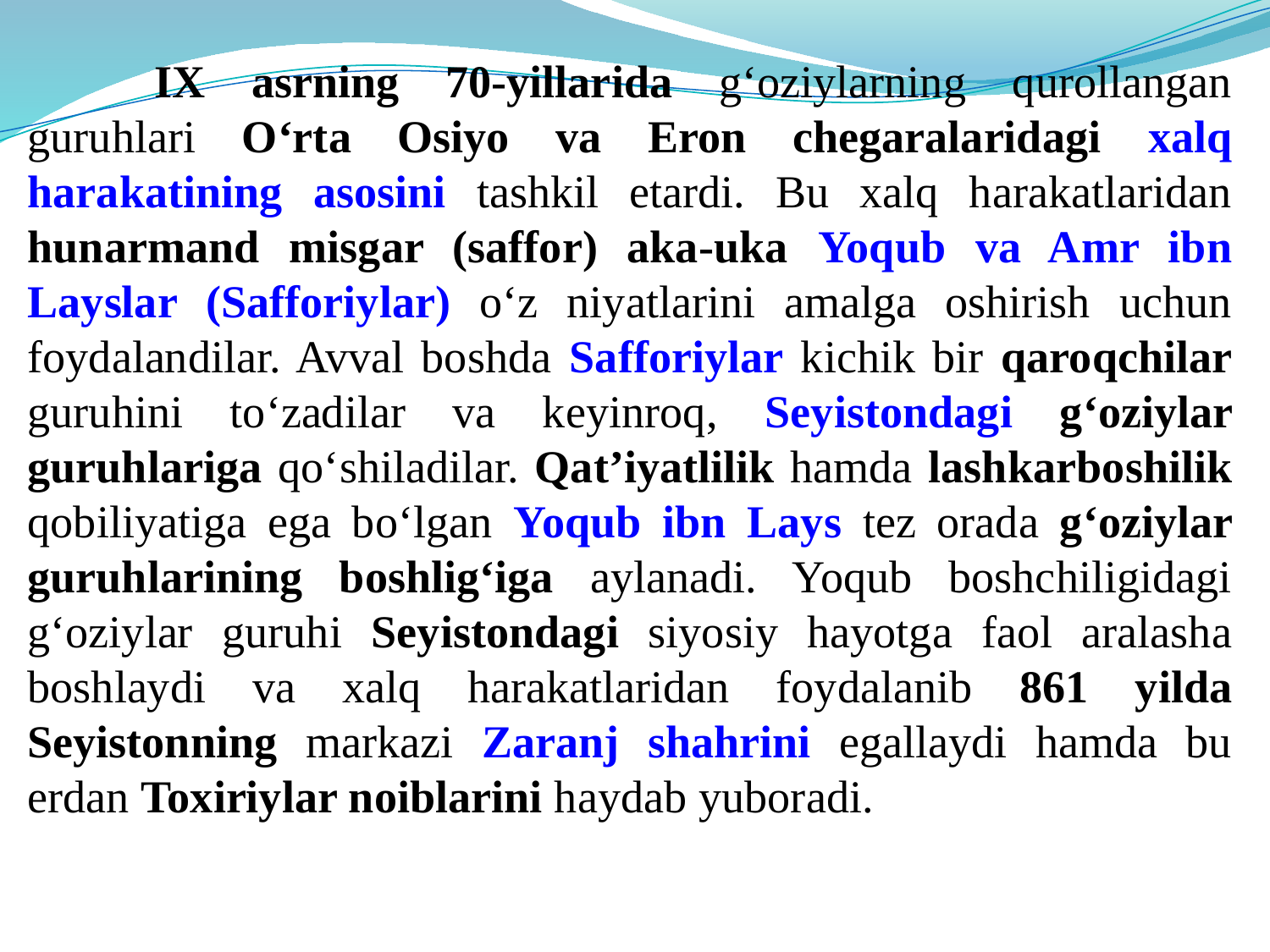

IX asrning 70-yillarida g‘oziylarning qurollangan guruhlari O‘rta Osiyo va Eron chegaralaridagi xalq harakatining asosini tashkil etardi. Bu xalq harakatlaridan hunarmand misgar (saffor) aka-uka Yoqub va Amr ibn Layslar (Safforiylar) o‘z niyatlarini amalga oshirish uchun foydalandilar. Avval boshda Safforiylar kichik bir qaroqchilar guruhini to‘zadilar va keyinroq, Seyistondagi g‘oziylar guruhlariga qo‘shiladilar. Qat’iyatlilik hamda lashkarboshilik qobiliyatiga ega bo‘lgan Yoqub ibn Lays tez orada g‘oziylar guruhlarining boshlig‘iga aylanadi. Yoqub boshchiligidagi g‘oziylar guruhi Seyistondagi siyosiy hayotga faol aralasha boshlaydi va xalq harakatlaridan foydalanib 861 yilda Seyistonning markazi Zaranj shahrini egallaydi hamda bu erdan Toxiriylar noiblarini haydab yuboradi.